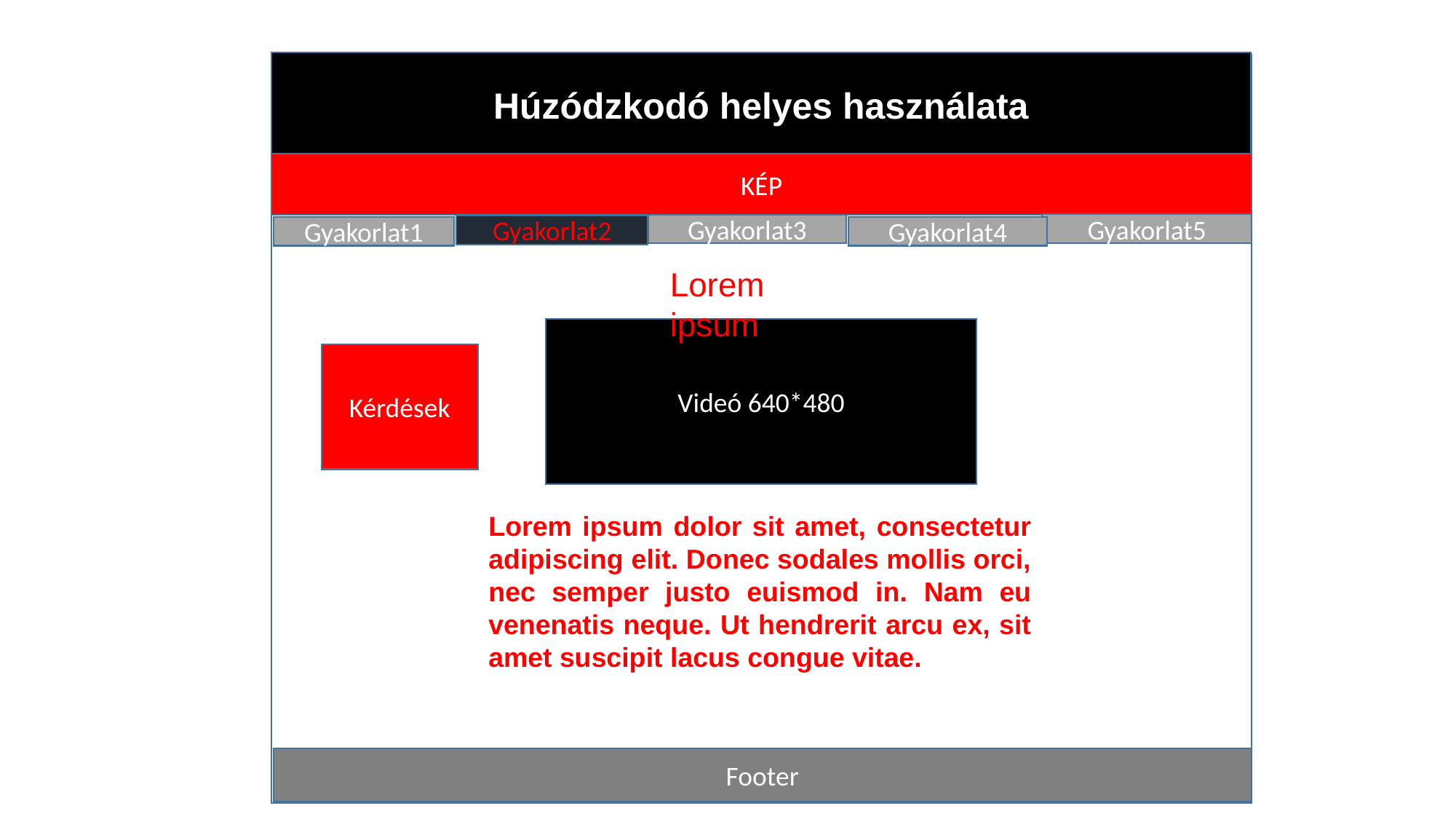

Húzódzkodó helyes használata
das
KÉP
Gyakorlat5
Gyakorlat3
Gyakorlat2
Gyakorlat1
Gyakorlat4
Lorem ipsum
Videó 640*480
Kérdések
Lorem ipsum dolor sit amet, consectetur adipiscing elit. Donec sodales mollis orci, nec semper justo euismod in. Nam eu venenatis neque. Ut hendrerit arcu ex, sit amet suscipit lacus congue vitae.
Footer